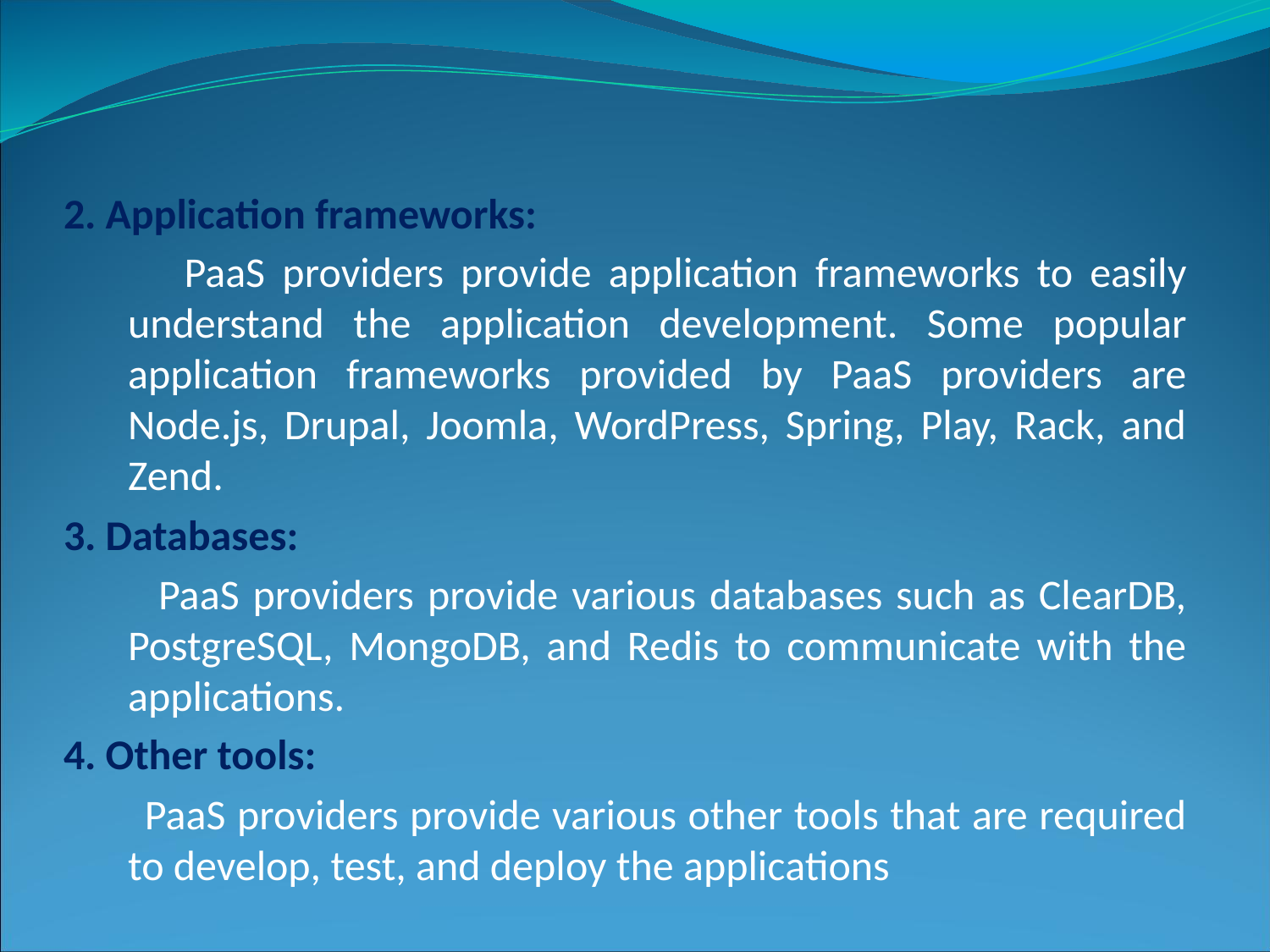

2. Application frameworks:
       PaaS providers provide application frameworks to easily understand the application development. Some popular application frameworks provided by PaaS providers are Node.js, Drupal, Joomla, WordPress, Spring, Play, Rack, and Zend.
3. Databases:
       PaaS providers provide various databases such as ClearDB, PostgreSQL, MongoDB, and Redis to communicate with the applications.
4. Other tools:
       PaaS providers provide various other tools that are required to develop, test, and deploy the applications